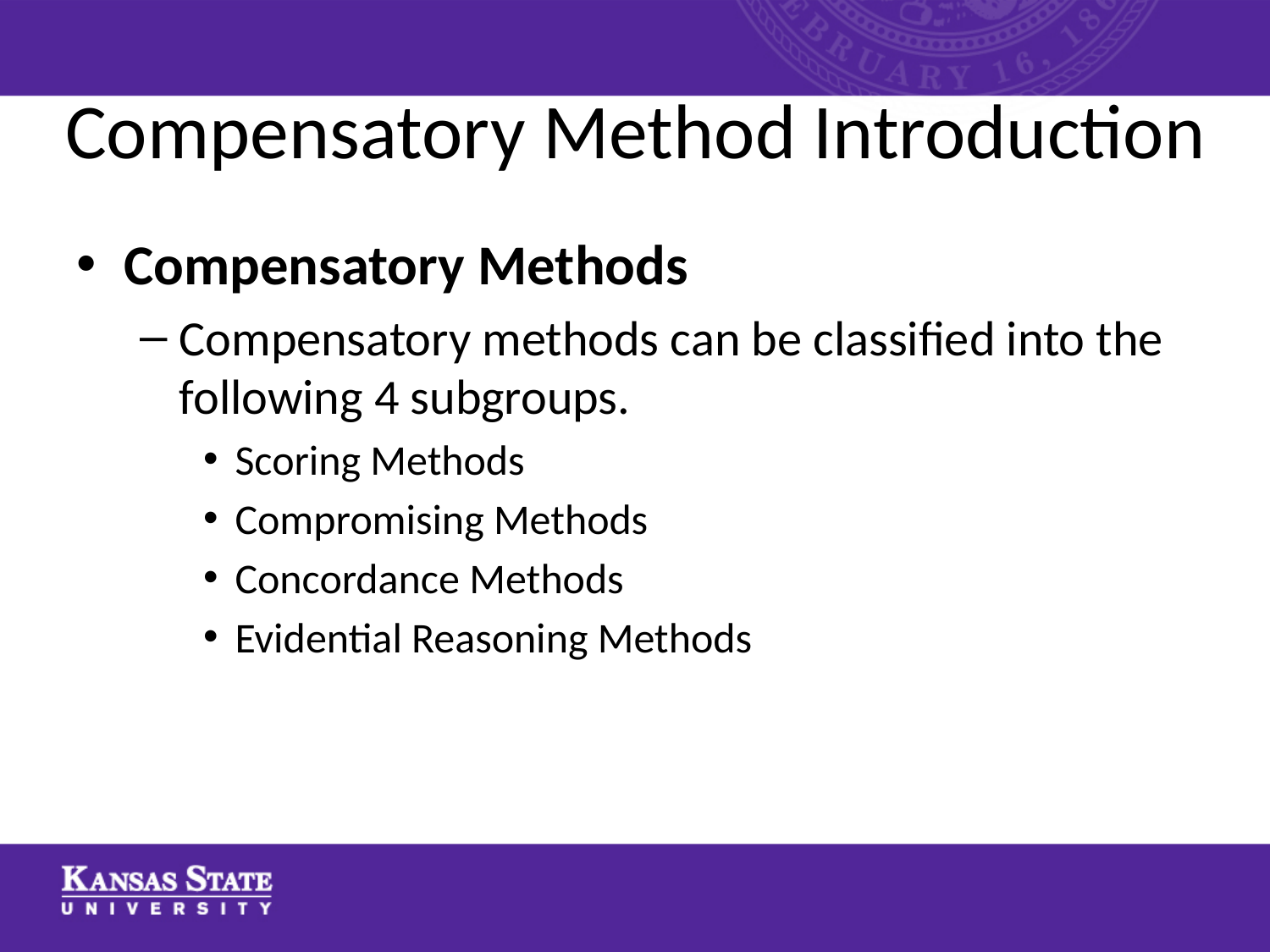

# Compensatory Method Introduction
Compensatory Methods
Compensatory methods can be classified into the following 4 subgroups.
Scoring Methods
Compromising Methods
Concordance Methods
Evidential Reasoning Methods